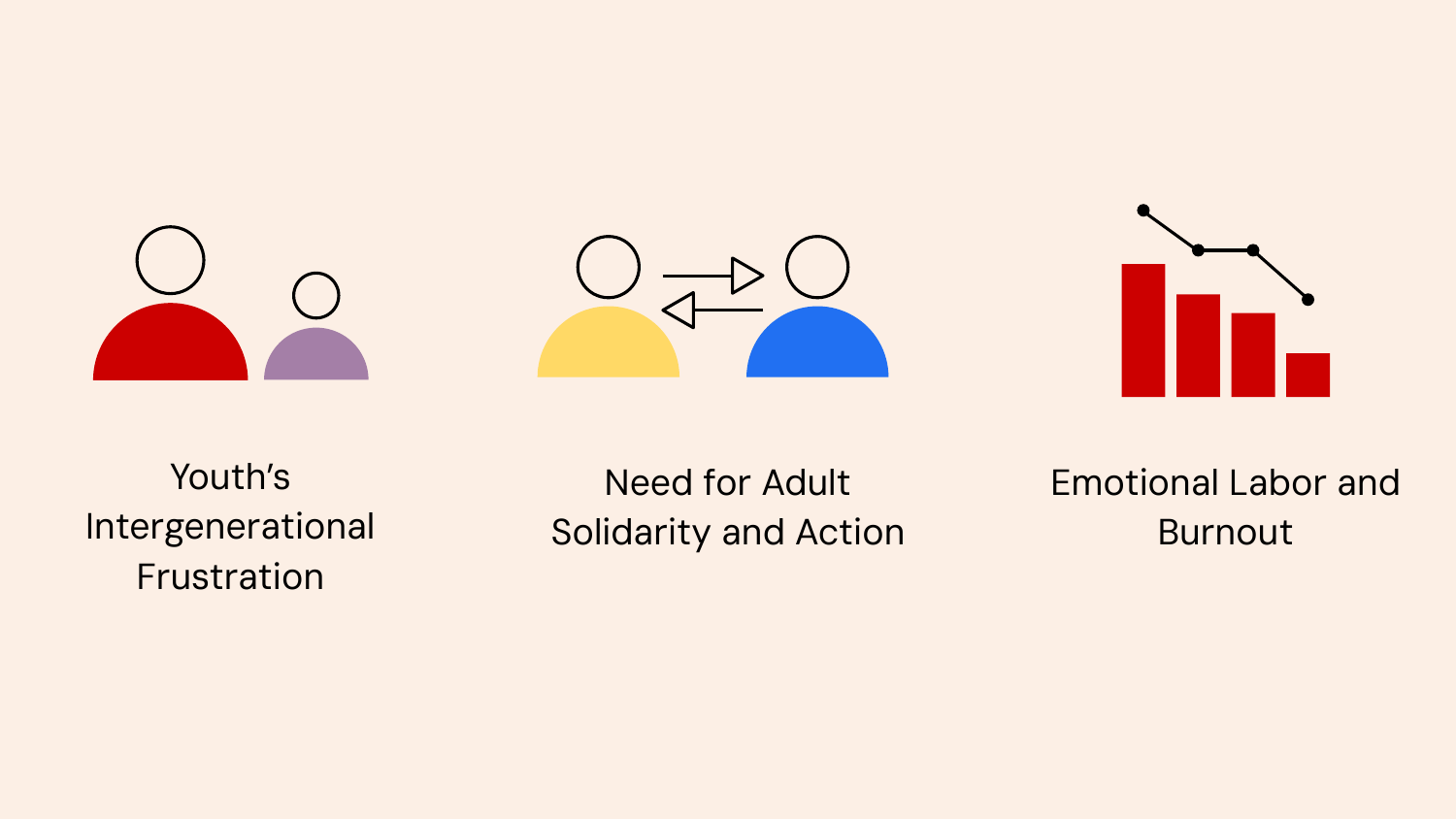

Youth’s Intergenerational Frustration
Need for Adult Solidarity and Action
Emotional Labor and Burnout